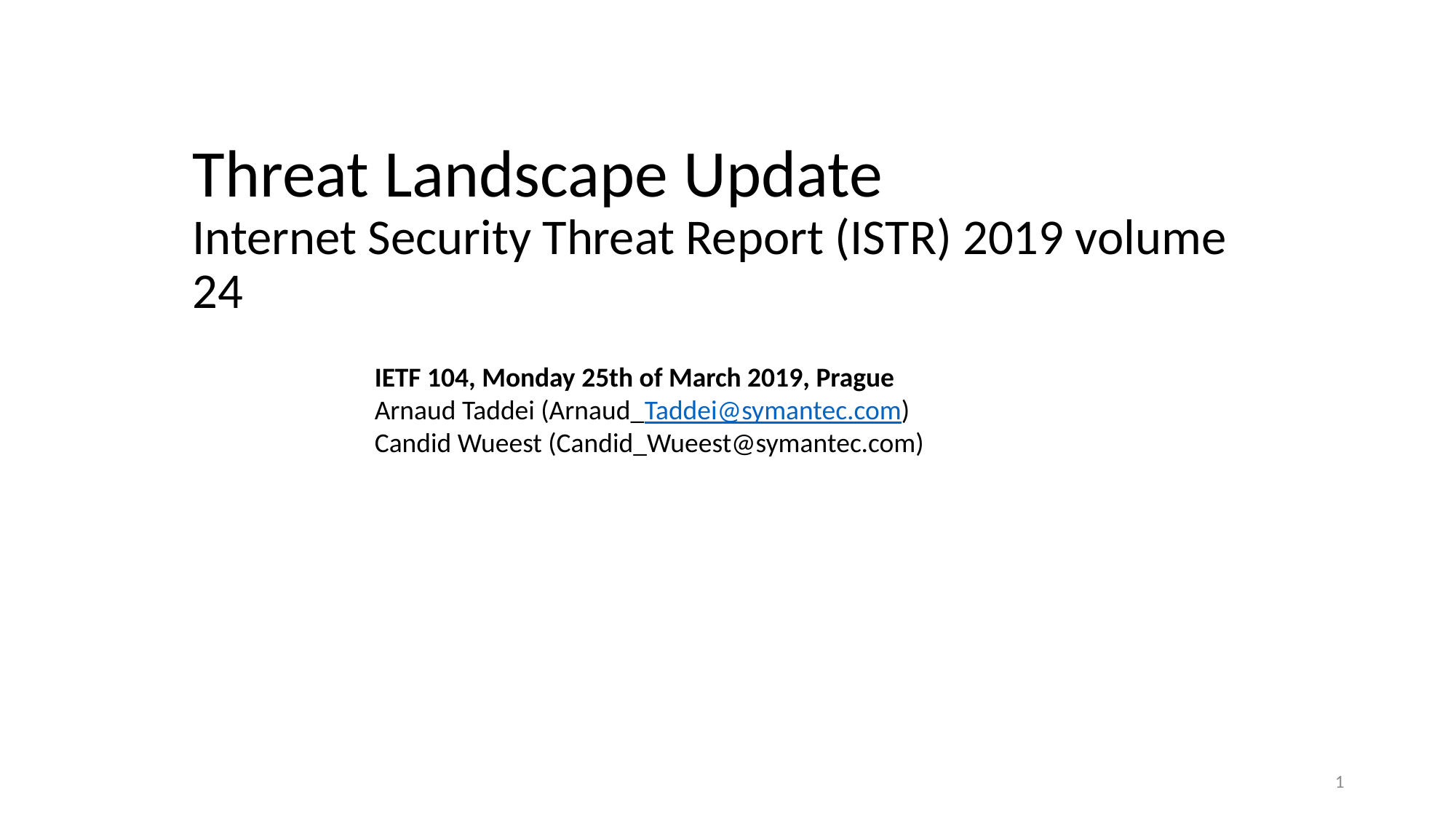

Threat Landscape Update
Internet Security Threat Report (ISTR) 2019 volume 24
IETF 104, Monday 25th of March 2019, Prague
Arnaud Taddei (Arnaud_Taddei@symantec.com)
Candid Wueest (Candid_Wueest@symantec.com)
1